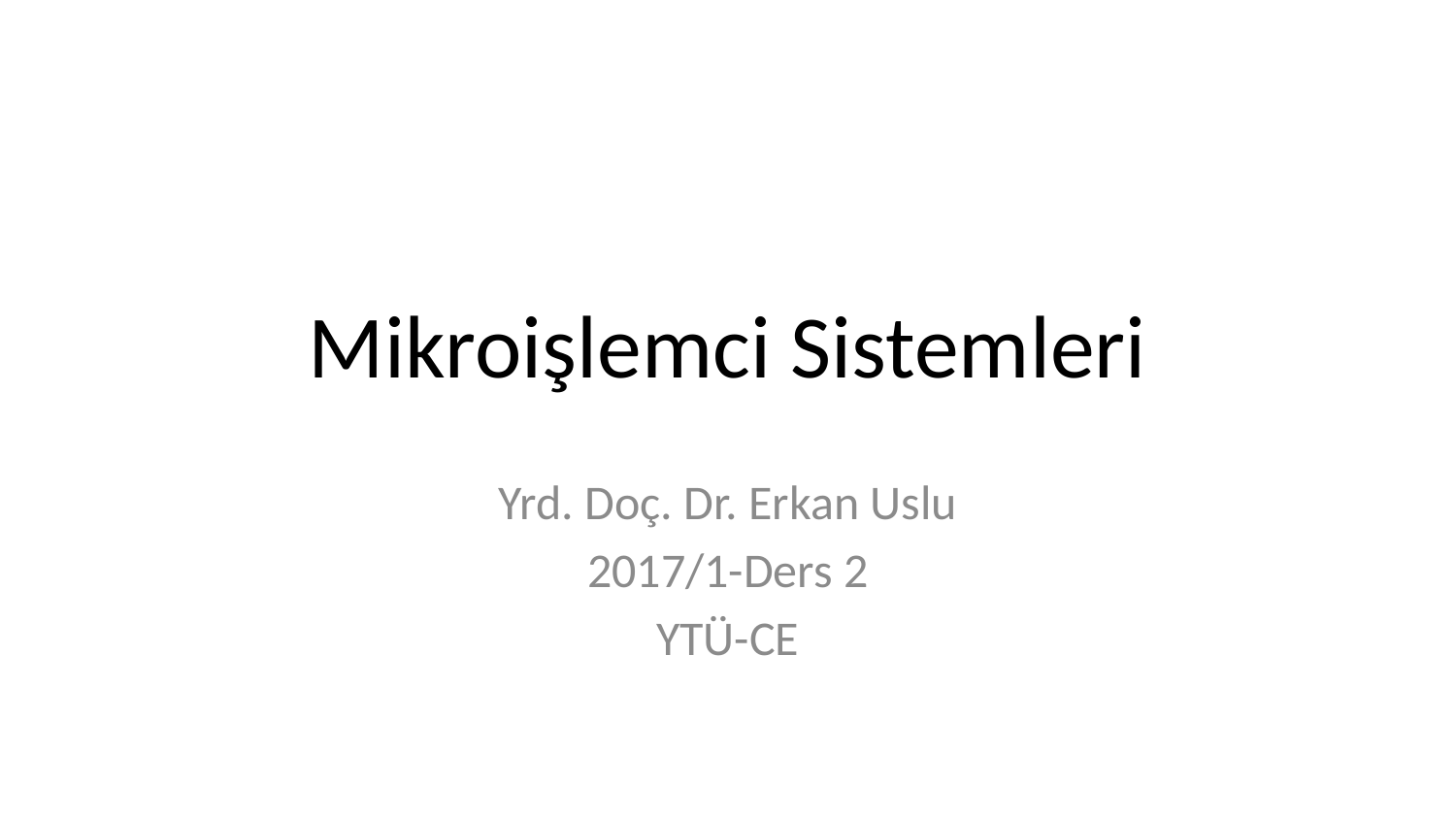

# Mikroişlemci Sistemleri
Yrd. Doç. Dr. Erkan Uslu
2017/1-Ders 2
YTÜ-CE